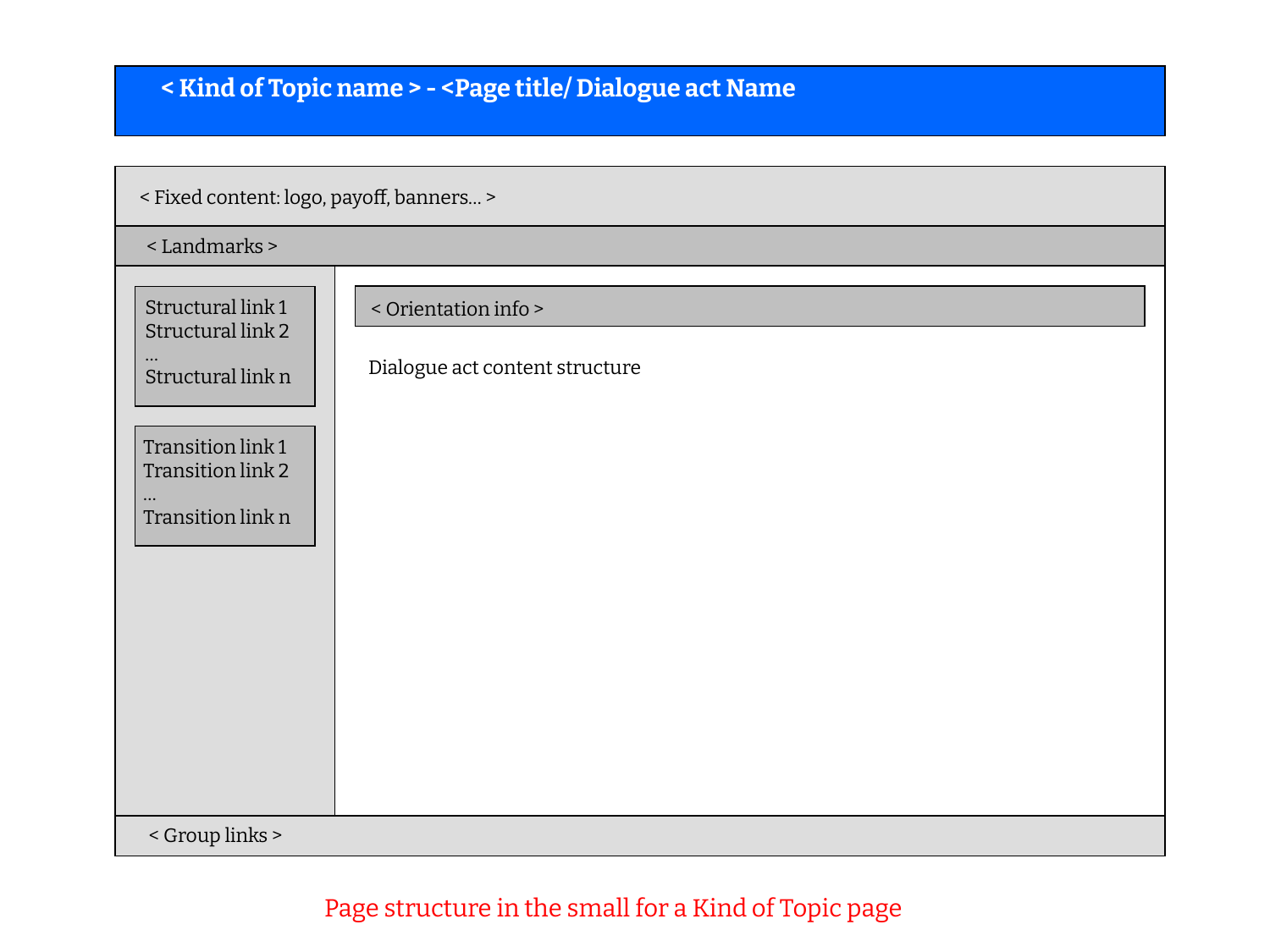

< Kind of Topic name > - <Page title/ Dialogue act Name

< Fixed content: logo, payoff, banners… >

< Landmarks >

Structural link 1
Structural link 2
…
Structural link n
< Orientation info >
Dialogue act content structure

Transition link 1
Transition link 2
…
Transition link n

< Group links >
Page structure in the small for a Kind of Topic page